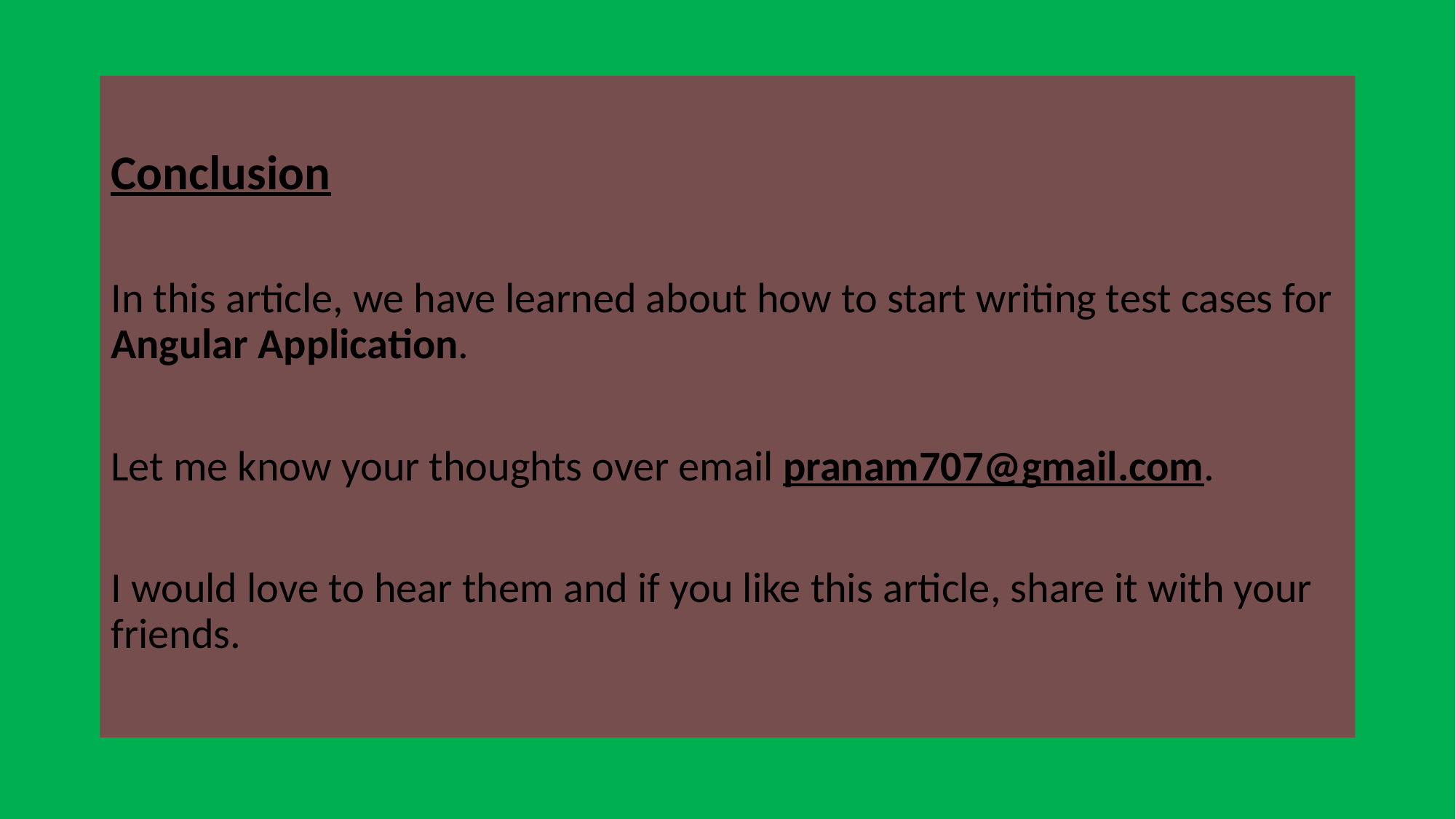

Conclusion

In this article, we have learned about how to start writing test cases for Angular Application.

Let me know your thoughts over email pranam707@gmail.com.

I would love to hear them and if you like this article, share it with your friends.